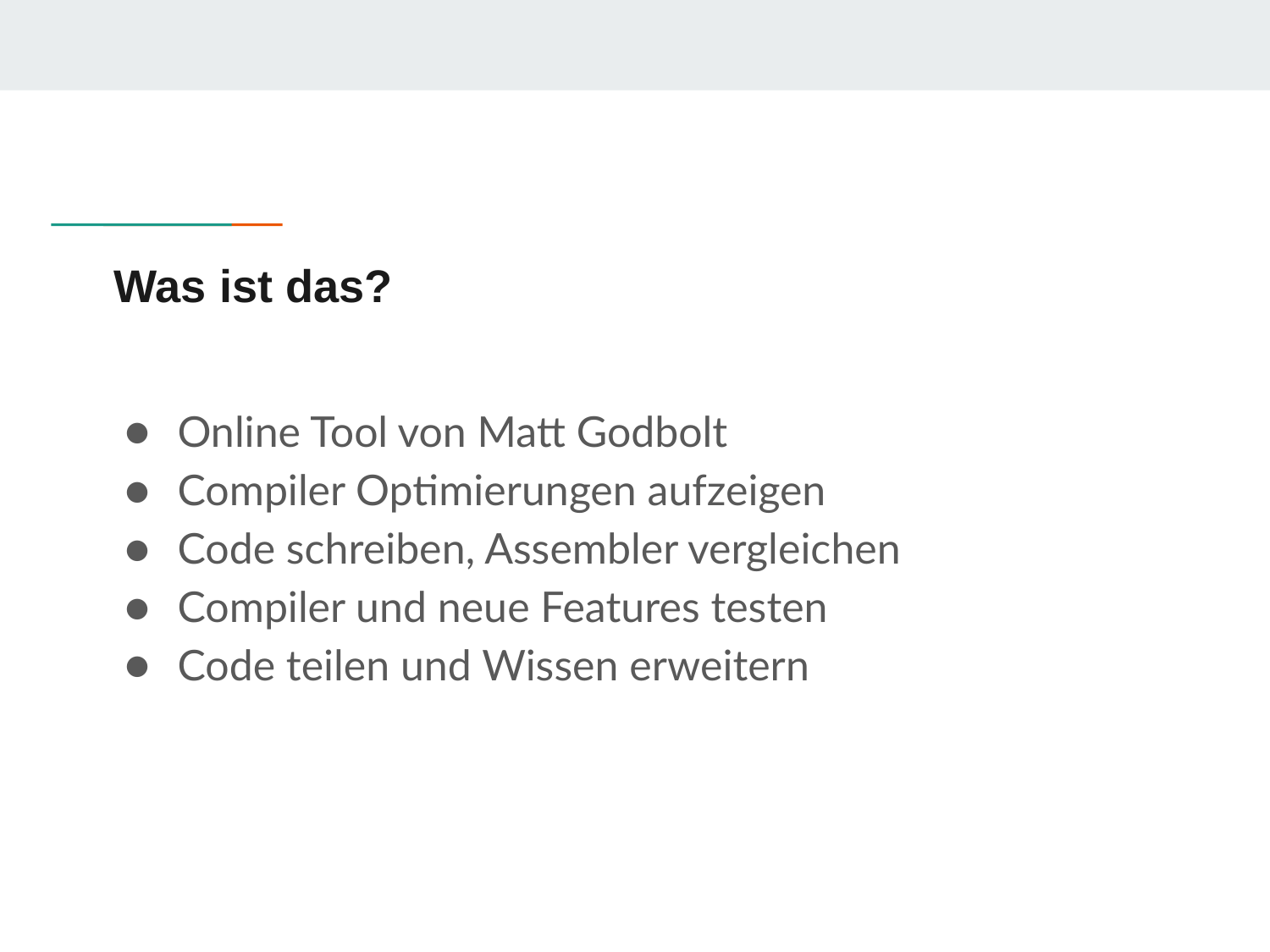

# Was ist das?
Online Tool von Matt Godbolt
Compiler Optimierungen aufzeigen
Code schreiben, Assembler vergleichen
Compiler und neue Features testen
Code teilen und Wissen erweitern